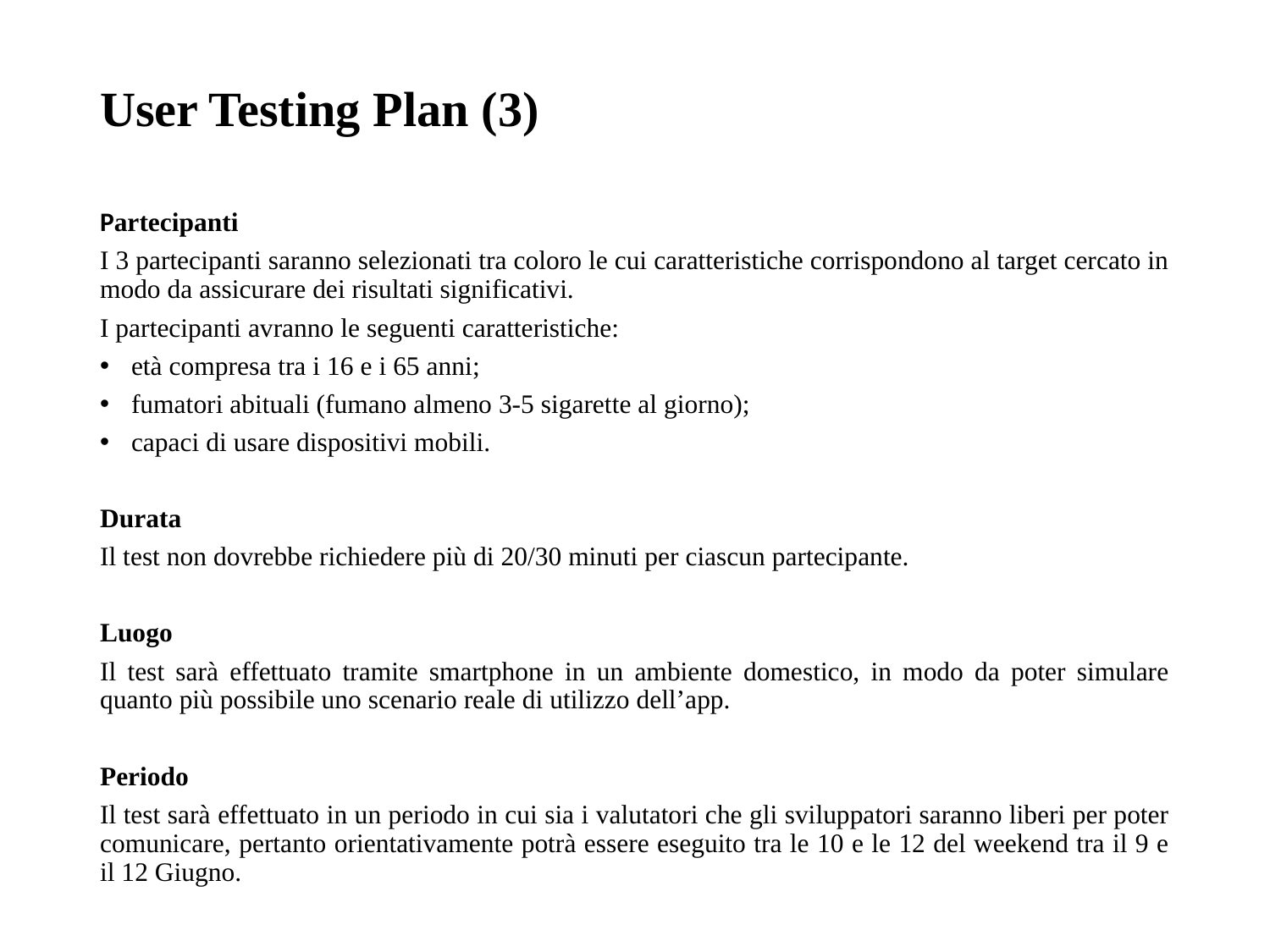

# User Testing Plan (3)
Partecipanti
I 3 partecipanti saranno selezionati tra coloro le cui caratteristiche corrispondono al target cercato in modo da assicurare dei risultati significativi.
I partecipanti avranno le seguenti caratteristiche:
età compresa tra i 16 e i 65 anni;
fumatori abituali (fumano almeno 3-5 sigarette al giorno);
capaci di usare dispositivi mobili.

Durata
Il test non dovrebbe richiedere più di 20/30 minuti per ciascun partecipante.

Luogo
Il test sarà effettuato tramite smartphone in un ambiente domestico, in modo da poter simulare quanto più possibile uno scenario reale di utilizzo dell’app.

Periodo
Il test sarà effettuato in un periodo in cui sia i valutatori che gli sviluppatori saranno liberi per poter comunicare, pertanto orientativamente potrà essere eseguito tra le 10 e le 12 del weekend tra il 9 e il 12 Giugno.